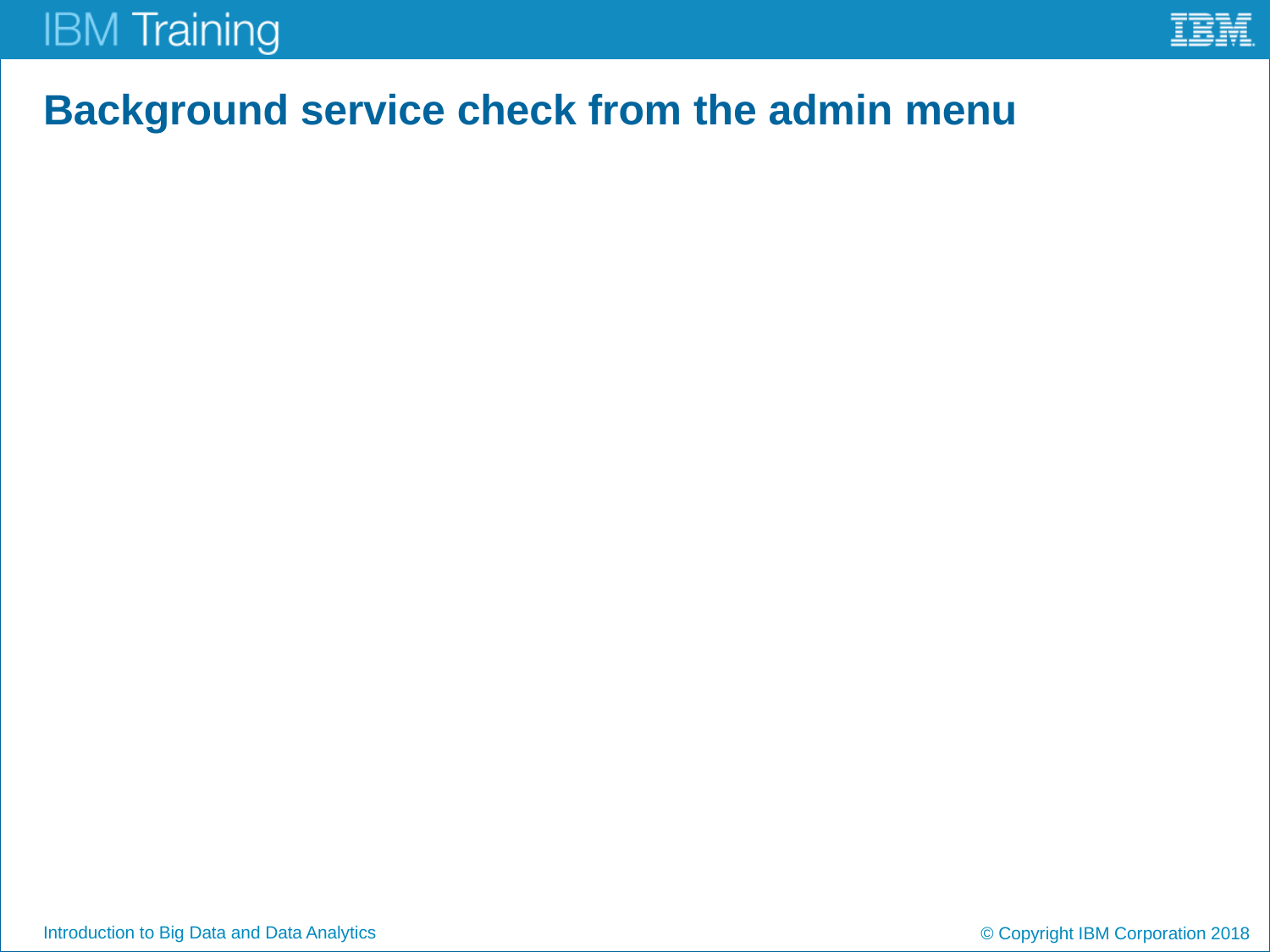

# Background service check from the admin menu